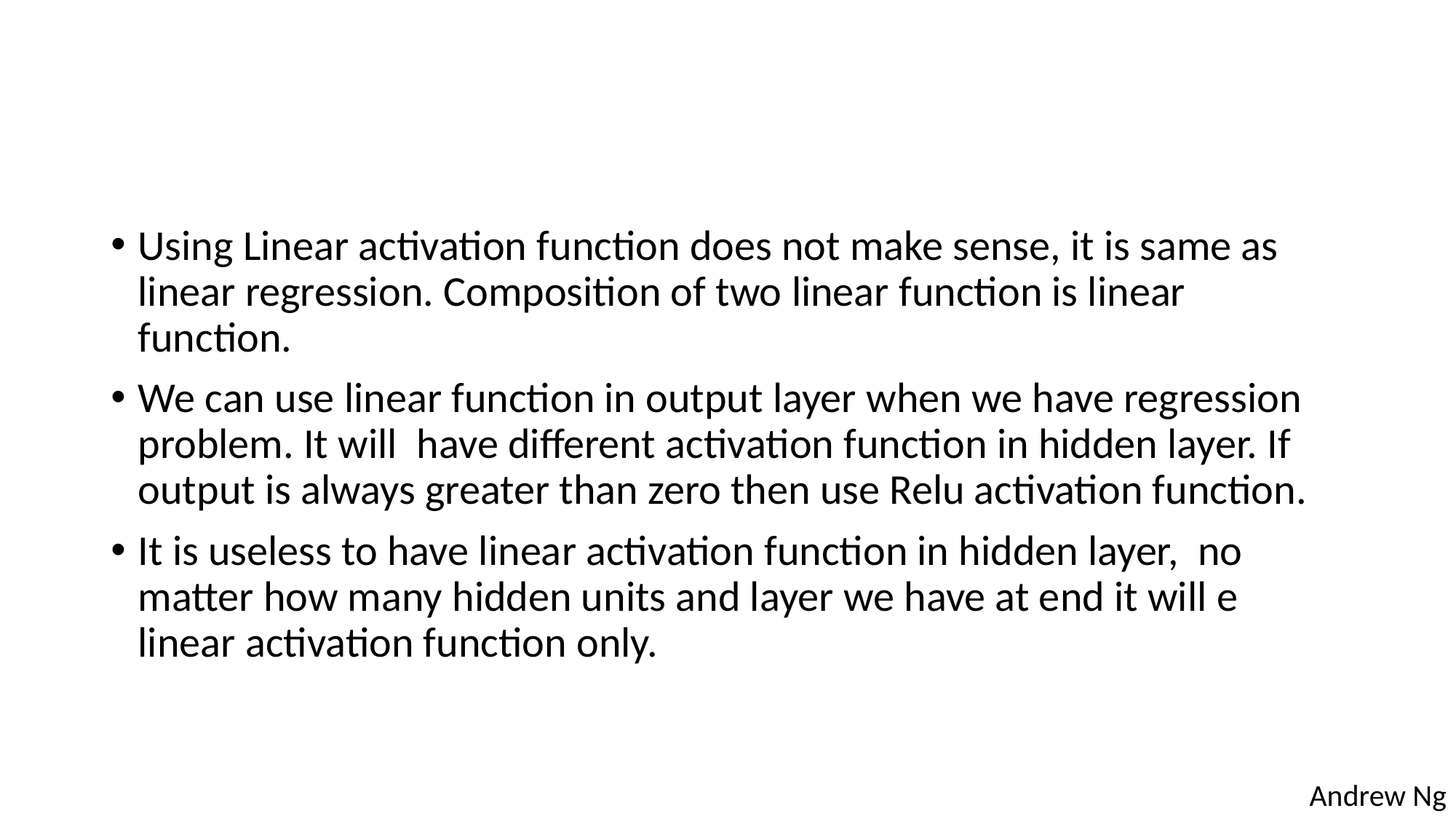

#
Using Linear activation function does not make sense, it is same as linear regression. Composition of two linear function is linear function.
We can use linear function in output layer when we have regression problem. It will  have different activation function in hidden layer. If output is always greater than zero then use Relu activation function.
It is useless to have linear activation function in hidden layer,  no matter how many hidden units and layer we have at end it will e linear activation function only.